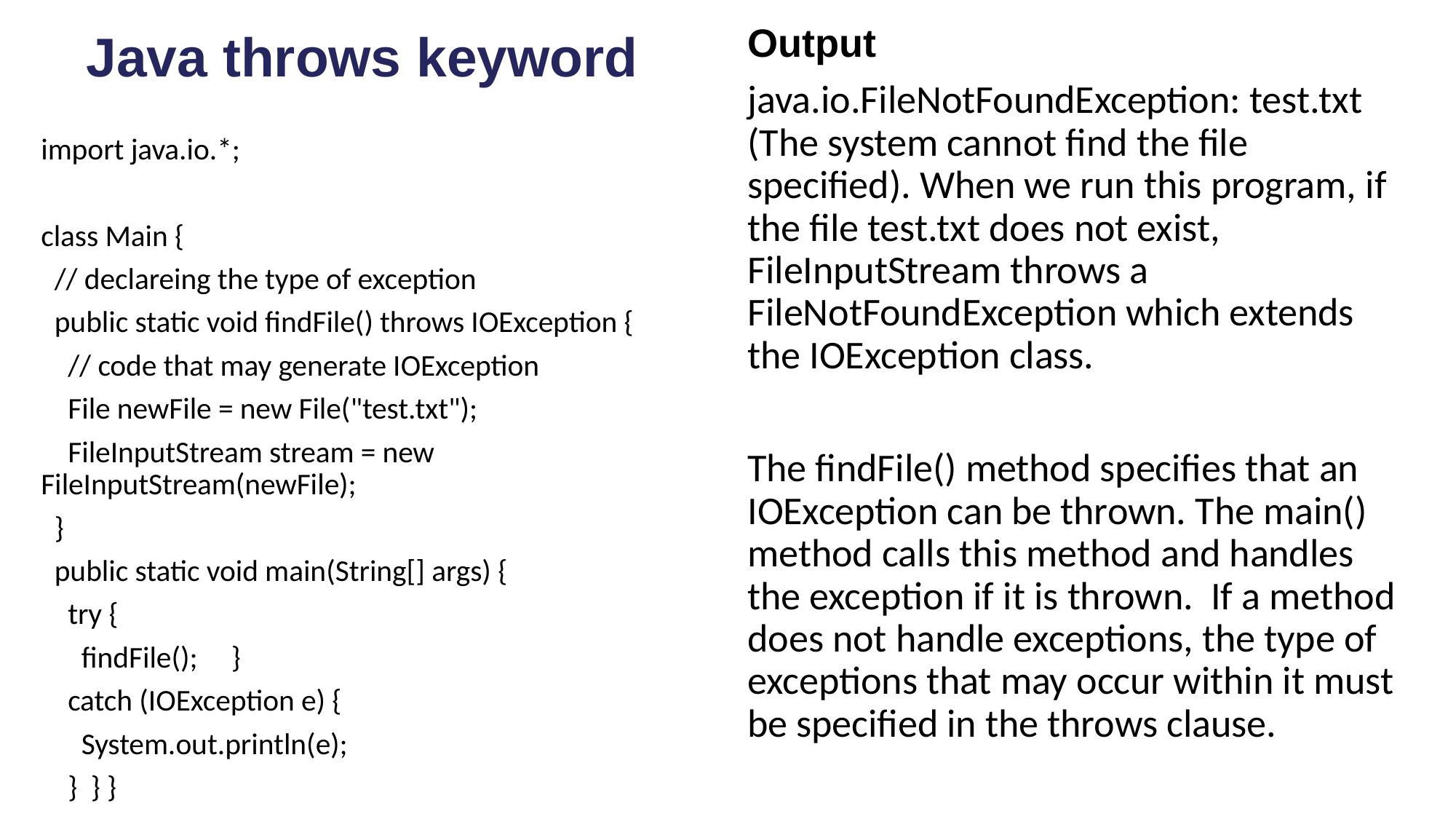

# Java throws keyword
Output
java.io.FileNotFoundException: test.txt (The system cannot find the file specified). When we run this program, if the file test.txt does not exist, FileInputStream throws a FileNotFoundException which extends the IOException class.

The findFile() method specifies that an IOException can be thrown. The main() method calls this method and handles the exception if it is thrown.  If a method does not handle exceptions, the type of exceptions that may occur within it must be specified in the throws clause.
import java.io.*;

class Main {
  // declareing the type of exception
  public static void findFile() throws IOException {
    // code that may generate IOException
    File newFile = new File("test.txt");
    FileInputStream stream = new FileInputStream(newFile);
  }
  public static void main(String[] args) {
    try {
      findFile();     }
    catch (IOException e) {
      System.out.println(e);
    }  } }